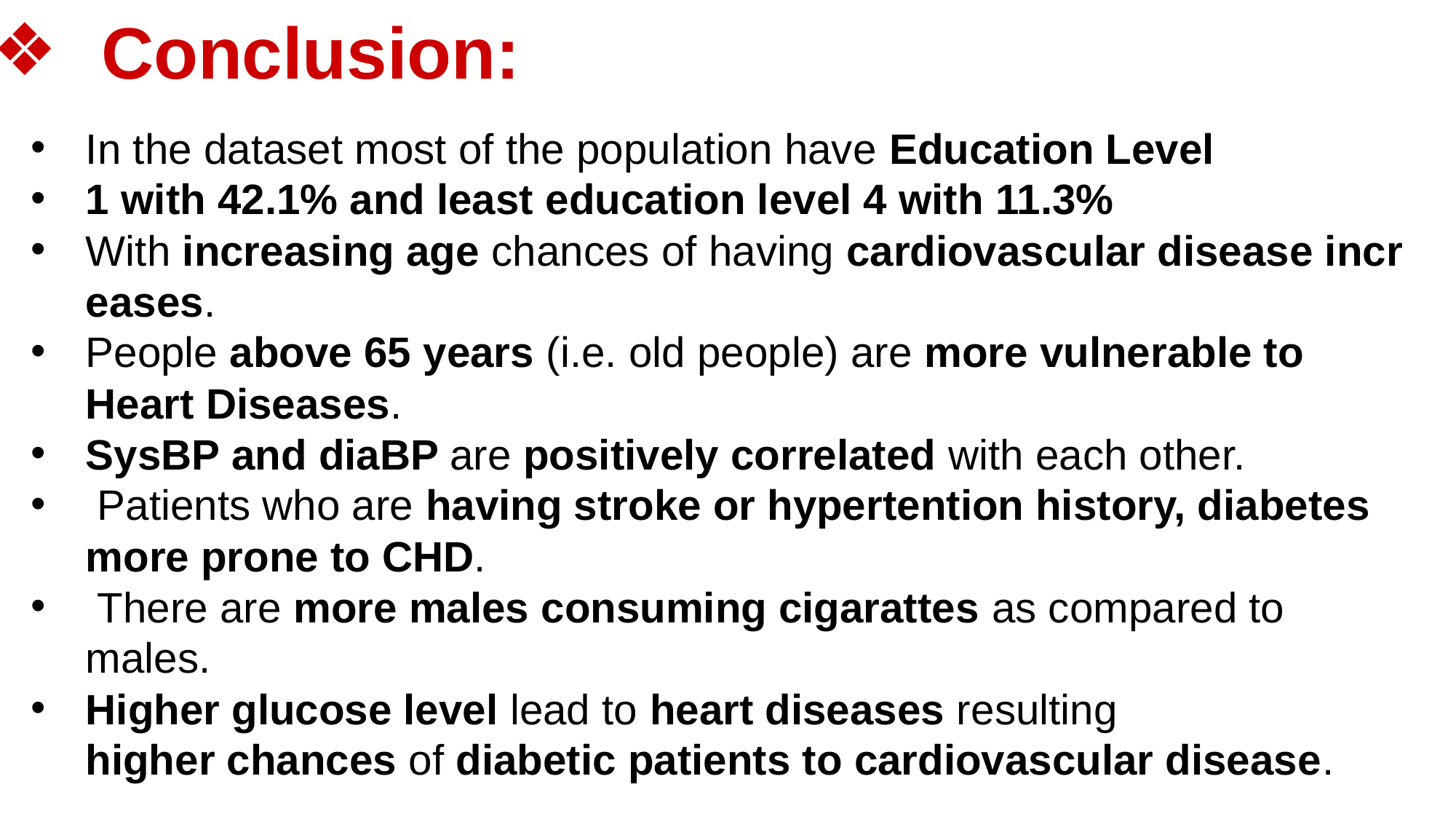

Conclusion:
In the dataset most of the population have Education Level
1 with 42.1% and least education level 4 with 11.3%
With increasing age chances of having cardiovascular disease increases.
People above 65 years (i.e. old people) are more vulnerable to Heart Diseases.
SysBP and diaBP are positively correlated with each other.
 Patients who are having stroke or hypertention history, diabetes more prone to CHD.
 There are more males consuming cigarattes as compared to   males.
Higher glucose level lead to heart diseases resulting higher chances of diabetic patients to cardiovascular disease.